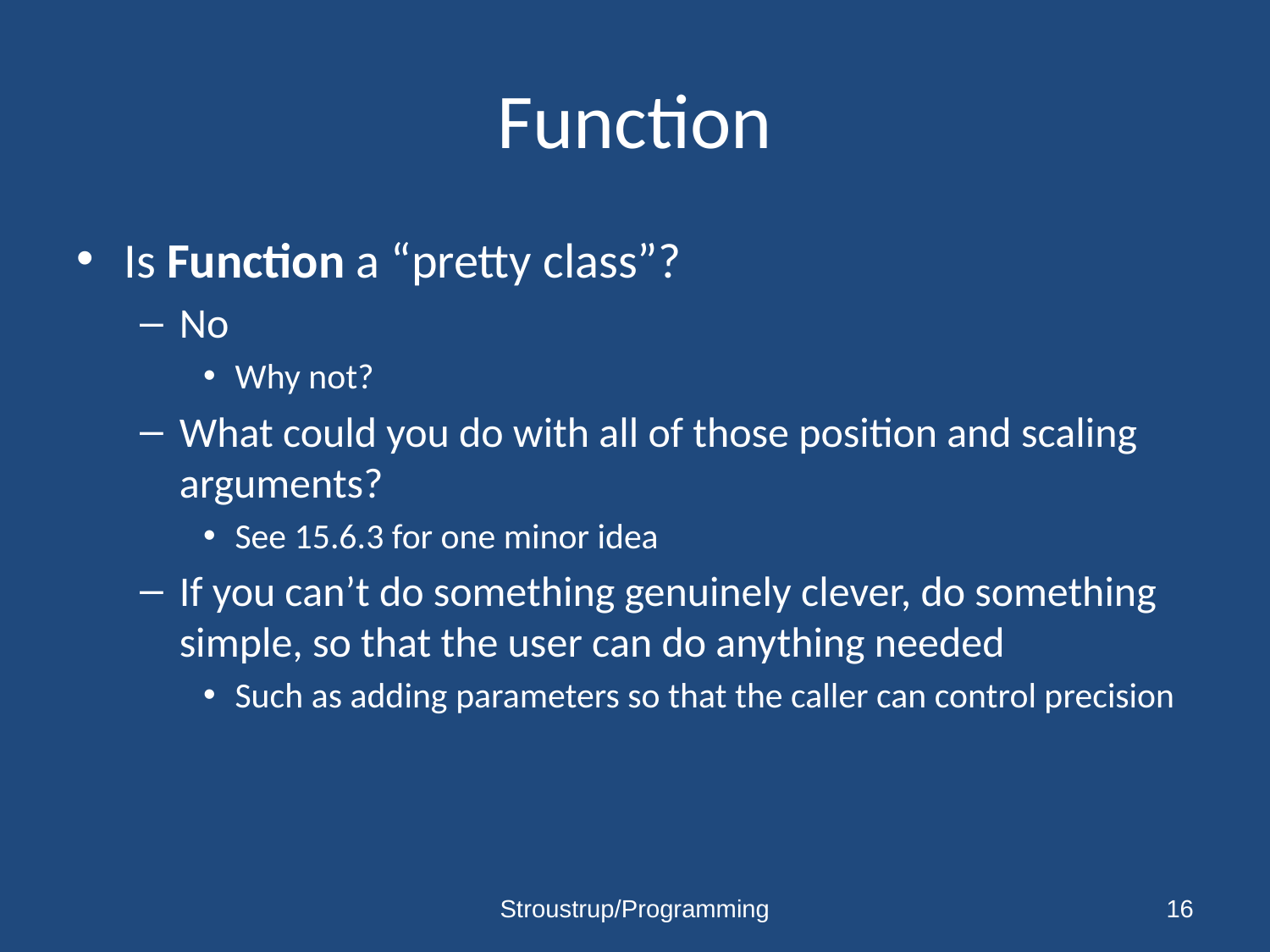

# Function
Is Function a “pretty class”?
No
Why not?
What could you do with all of those position and scaling arguments?
See 15.6.3 for one minor idea
If you can’t do something genuinely clever, do something simple, so that the user can do anything needed
Such as adding parameters so that the caller can control precision
Stroustrup/Programming
16